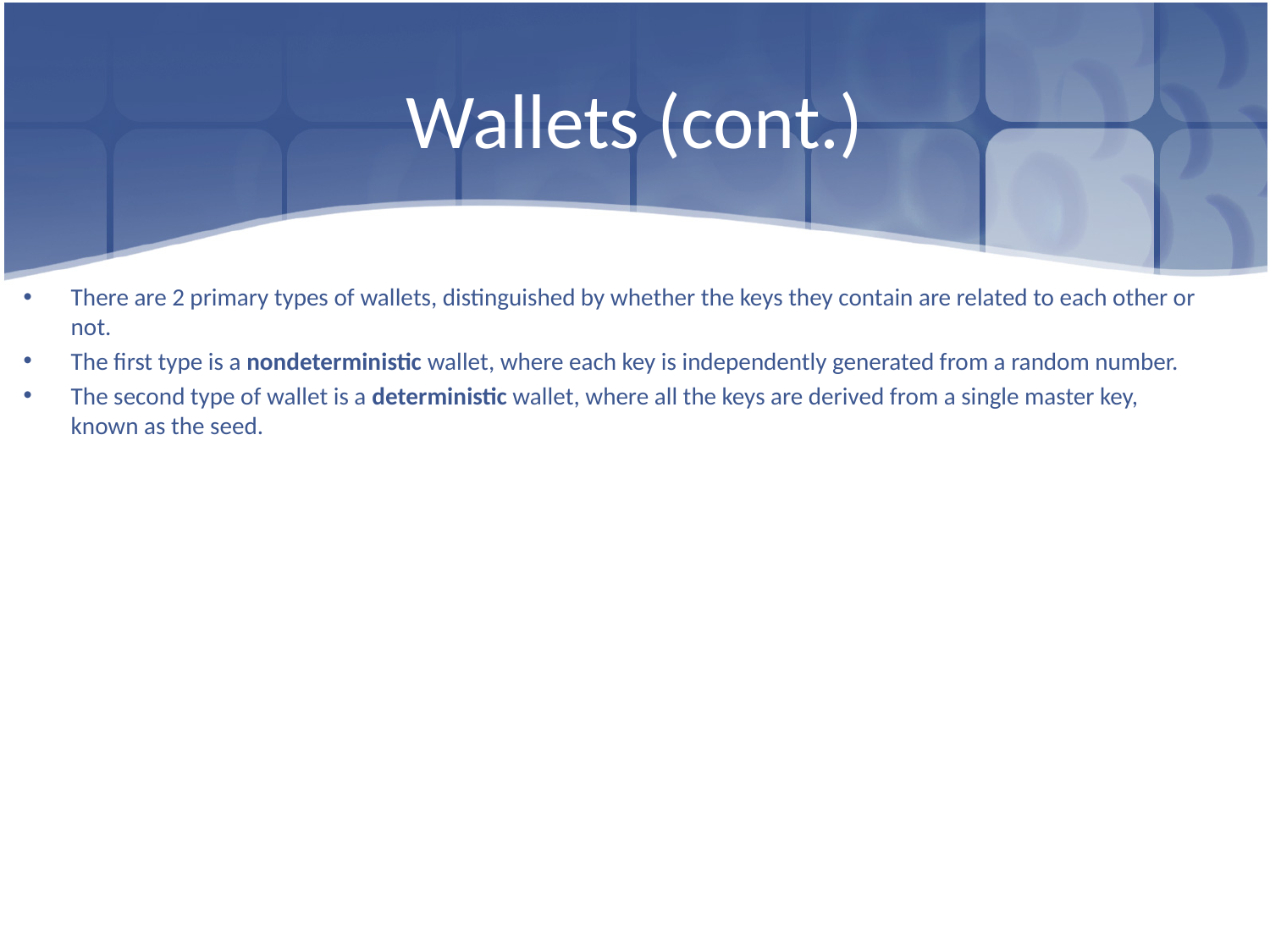

# Wallets (cont.)
There are 2 primary types of wallets, distinguished by whether the keys they contain are related to each other or not.
The first type is a nondeterministic wallet, where each key is independently generated from a random number.
The second type of wallet is a deterministic wallet, where all the keys are derived from a single master key, known as the seed.